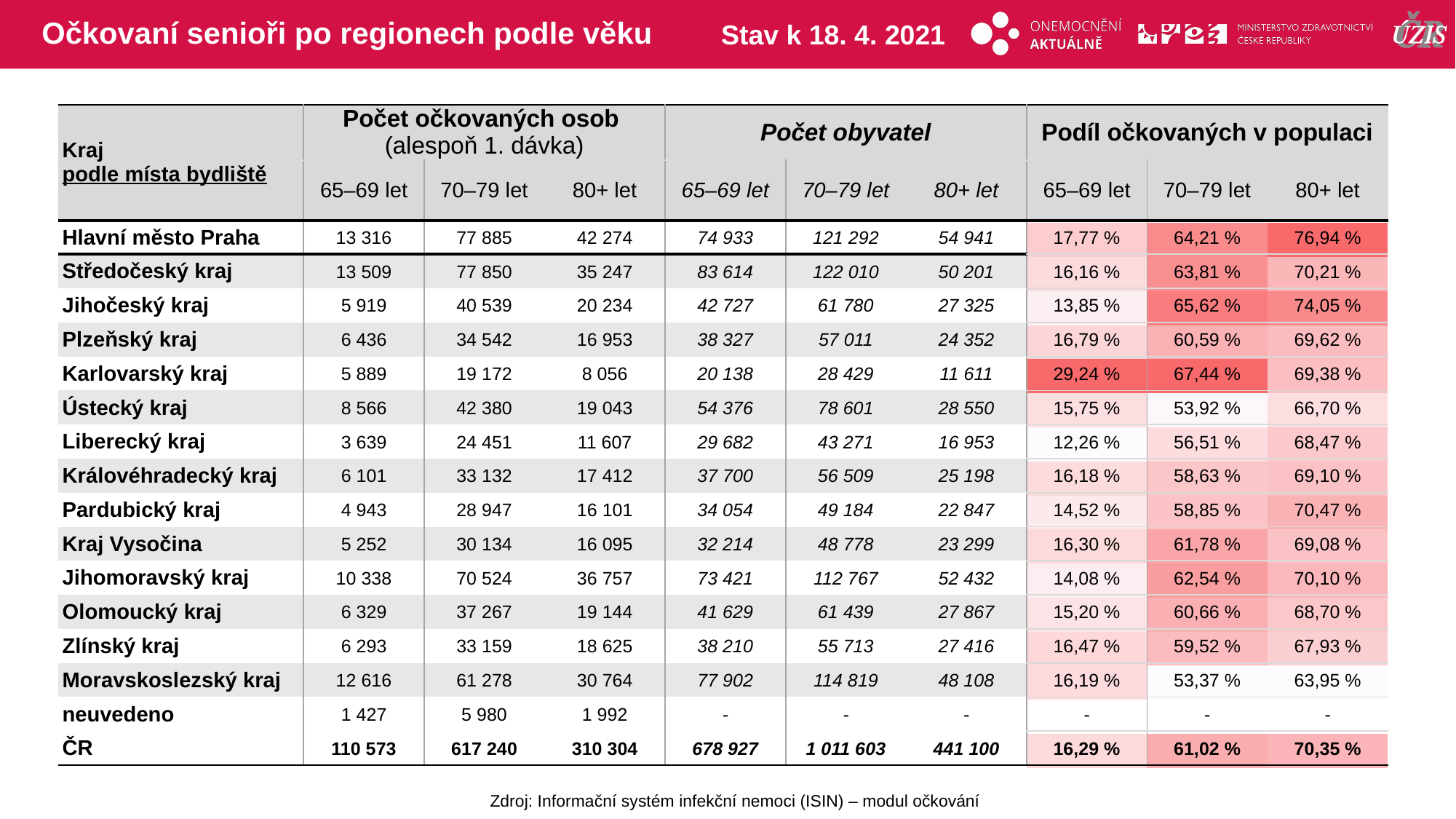

# Očkovaní senioři po regionech podle věku
Stav k 18. 4. 2021
| Kraj podle místa bydliště | Počet očkovaných osob (alespoň 1. dávka) |  |  | Počet obyvatel |  |  | Podíl očkovaných v populaci |  |  |
| --- | --- | --- | --- | --- | --- | --- | --- | --- | --- |
|  | 65–69 let | 70–79 let | 80+ let | 65–69 let | 70–79 let | 80+ let | 65–69 let | 70–79 let | 80+ let |
| Hlavní město Praha | 13 316 | 77 885 | 42 274 | 74 933 | 121 292 | 54 941 | 17,77 % | 64,21 % | 76,94 % |
| Středočeský kraj | 13 509 | 77 850 | 35 247 | 83 614 | 122 010 | 50 201 | 16,16 % | 63,81 % | 70,21 % |
| Jihočeský kraj | 5 919 | 40 539 | 20 234 | 42 727 | 61 780 | 27 325 | 13,85 % | 65,62 % | 74,05 % |
| Plzeňský kraj | 6 436 | 34 542 | 16 953 | 38 327 | 57 011 | 24 352 | 16,79 % | 60,59 % | 69,62 % |
| Karlovarský kraj | 5 889 | 19 172 | 8 056 | 20 138 | 28 429 | 11 611 | 29,24 % | 67,44 % | 69,38 % |
| Ústecký kraj | 8 566 | 42 380 | 19 043 | 54 376 | 78 601 | 28 550 | 15,75 % | 53,92 % | 66,70 % |
| Liberecký kraj | 3 639 | 24 451 | 11 607 | 29 682 | 43 271 | 16 953 | 12,26 % | 56,51 % | 68,47 % |
| Královéhradecký kraj | 6 101 | 33 132 | 17 412 | 37 700 | 56 509 | 25 198 | 16,18 % | 58,63 % | 69,10 % |
| Pardubický kraj | 4 943 | 28 947 | 16 101 | 34 054 | 49 184 | 22 847 | 14,52 % | 58,85 % | 70,47 % |
| Kraj Vysočina | 5 252 | 30 134 | 16 095 | 32 214 | 48 778 | 23 299 | 16,30 % | 61,78 % | 69,08 % |
| Jihomoravský kraj | 10 338 | 70 524 | 36 757 | 73 421 | 112 767 | 52 432 | 14,08 % | 62,54 % | 70,10 % |
| Olomoucký kraj | 6 329 | 37 267 | 19 144 | 41 629 | 61 439 | 27 867 | 15,20 % | 60,66 % | 68,70 % |
| Zlínský kraj | 6 293 | 33 159 | 18 625 | 38 210 | 55 713 | 27 416 | 16,47 % | 59,52 % | 67,93 % |
| Moravskoslezský kraj | 12 616 | 61 278 | 30 764 | 77 902 | 114 819 | 48 108 | 16,19 % | 53,37 % | 63,95 % |
| neuvedeno | 1 427 | 5 980 | 1 992 | - | - | - | - | - | - |
| ČR | 110 573 | 617 240 | 310 304 | 678 927 | 1 011 603 | 441 100 | 16,29 % | 61,02 % | 70,35 % |
|  |  |  |  |  |  |  |  |  |
| --- | --- | --- | --- | --- | --- | --- | --- | --- |
|  |  |  |  |  |  |  |  |  |
|  |  |  |  |  |  |  |  |  |
|  |  |  |  |  |  |  |  |  |
|  |  |  |  |  |  |  |  |  |
|  |  |  |  |  |  |  |  |  |
|  |  |  |  |  |  |  |  |  |
|  |  |  |  |  |  |  |  |  |
|  |  |  |  |  |  |  |  |  |
|  |  |  |  |  |  |  |  |  |
|  |  |  |  |  |  |  |  |  |
|  |  |  |  |  |  |  |  |  |
|  |  |  |  |  |  |  |  |  |
|  |  |  |  |  |  |  |  |  |
|  |  |  |  |  |  |  |  |  |
|  |  |  |  |  |  |  |  |  |
Zdroj: Informační systém infekční nemoci (ISIN) – modul očkování